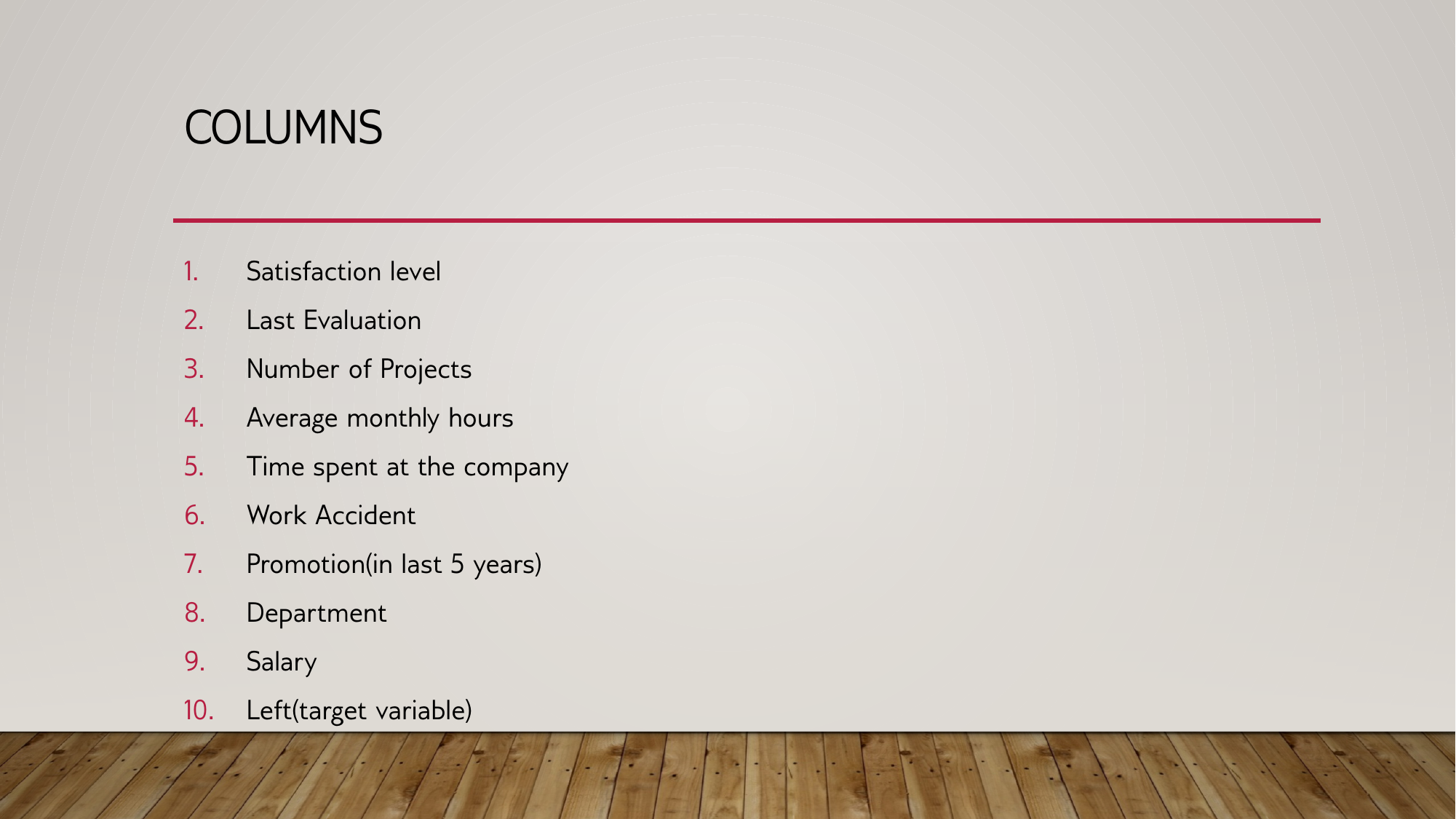

# Columns
Satisfaction level
Last Evaluation
Number of Projects
Average monthly hours
Time spent at the company
Work Accident
Promotion(in last 5 years)
Department
Salary
Left(target variable)